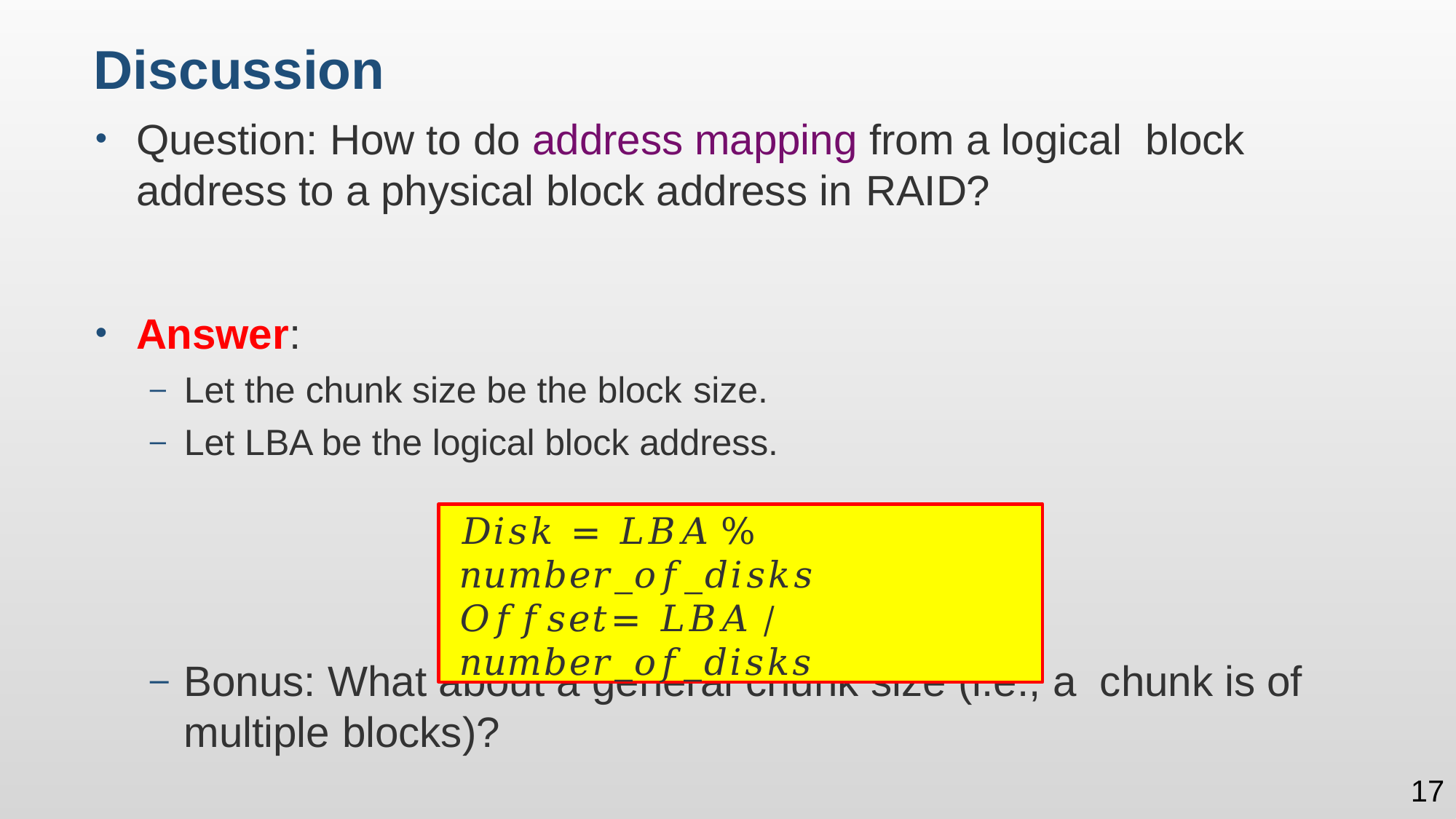

Discussion
Question: How to do address mapping from a logical  block address to a physical block address in RAID?

Answer:
Let the chunk size be the block size.
Let LBA be the logical block address.

Bonus: What about a general chunk size (i.e., a  chunk is of multiple blocks)?

𝐷𝑖𝑠𝑘	=	𝐿𝐵𝐴 % 𝑛𝑢𝑚𝑏𝑒𝑟_𝑜𝑓_𝑑𝑖𝑠𝑘𝑠
𝑂𝑓𝑓𝑠𝑒𝑡	=	𝐿𝐵𝐴 / 𝑛𝑢𝑚𝑏𝑒𝑟_𝑜𝑓_𝑑𝑖𝑠𝑘𝑠
17